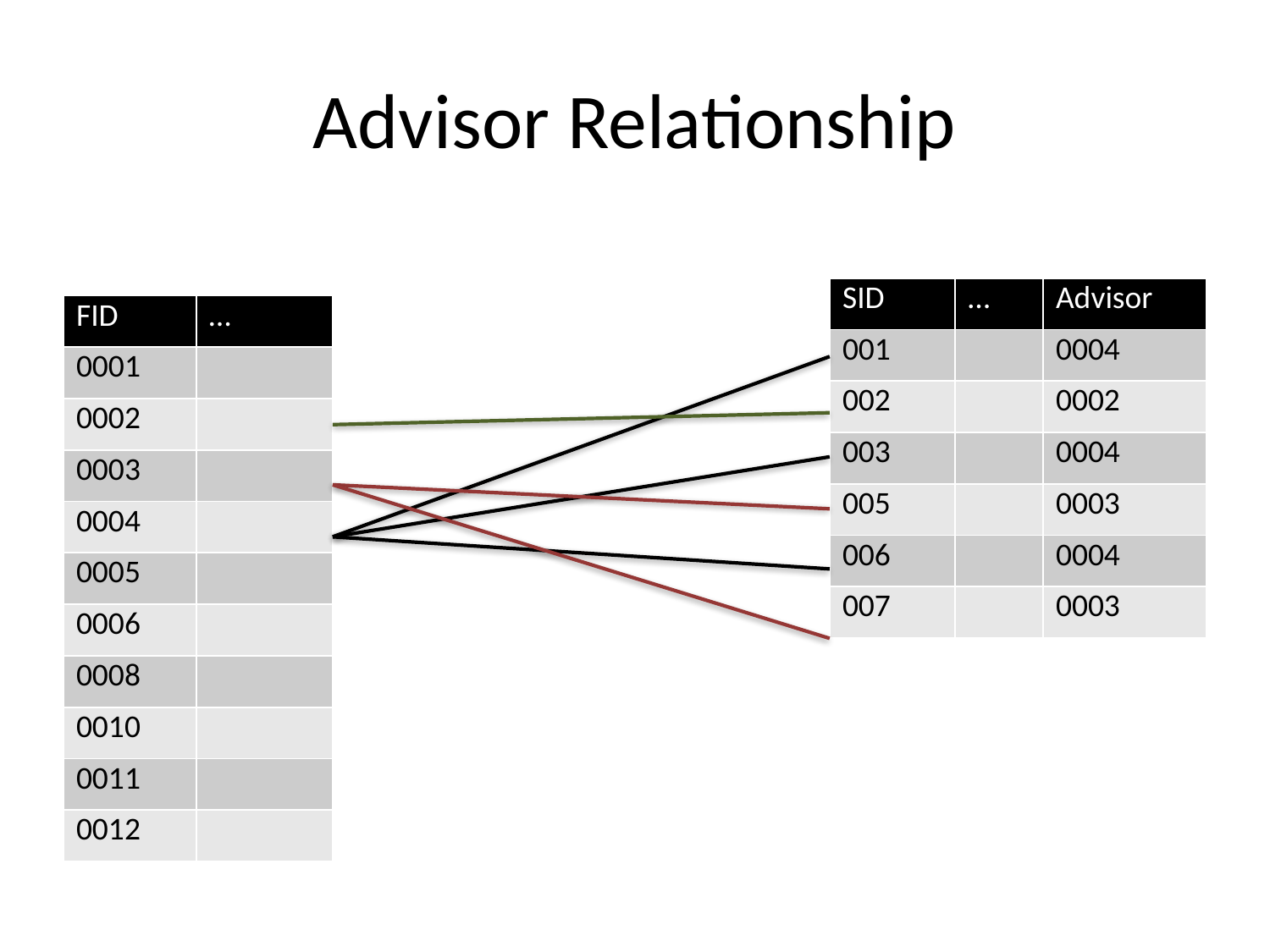

# Advisor Relationship
| SID | … | Advisor |
| --- | --- | --- |
| 001 |  | 0004 |
| 002 |  | 0002 |
| 003 |  | 0004 |
| 005 |  | 0003 |
| 006 |  | 0004 |
| 007 |  | 0003 |
| FID | … |
| --- | --- |
| 0001 |  |
| 0002 |  |
| 0003 |  |
| 0004 |  |
| 0005 |  |
| 0006 |  |
| 0008 |  |
| 0010 |  |
| 0011 |  |
| 0012 |  |